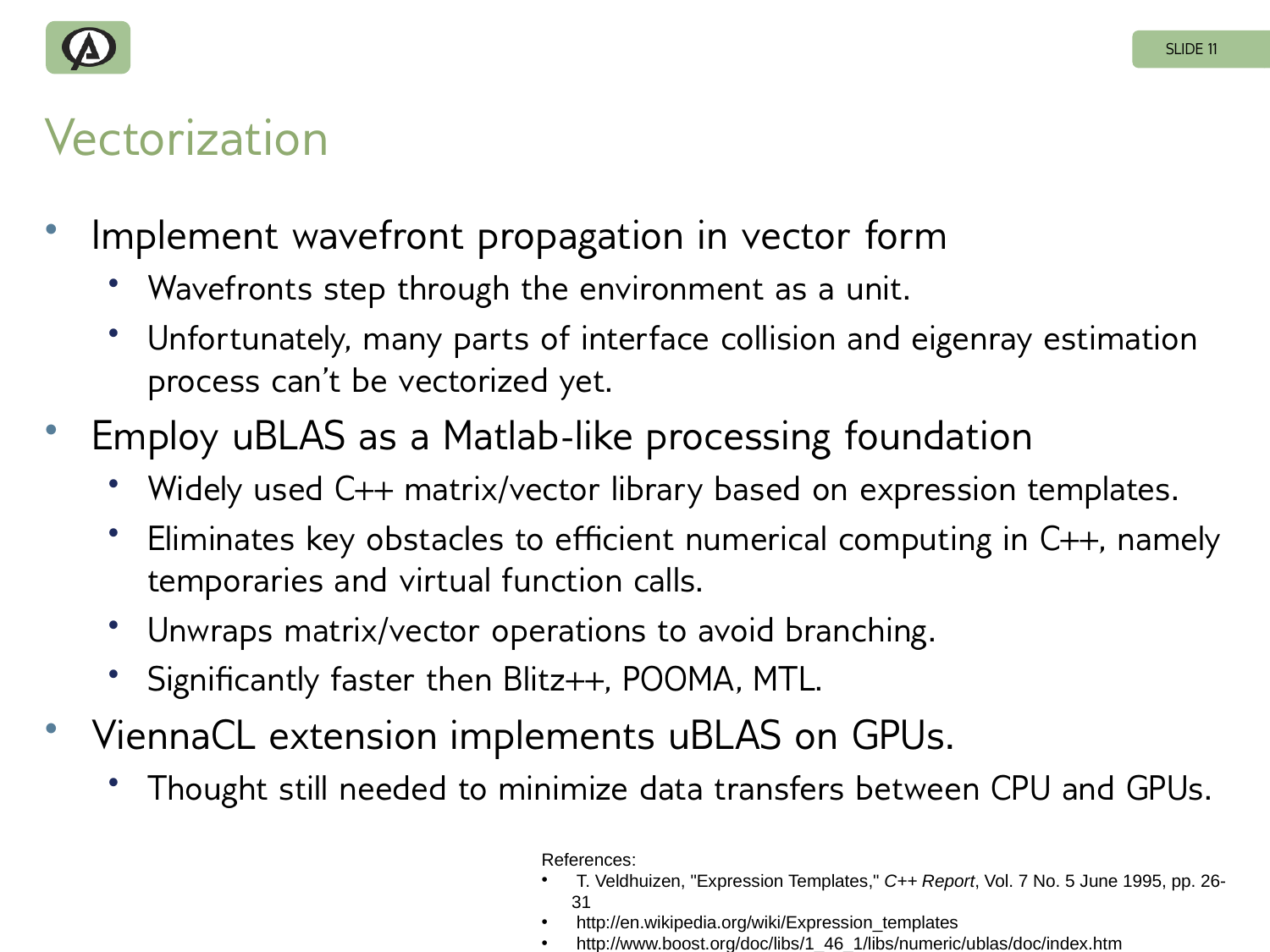

SLIDE 11
# Vectorization
Implement wavefront propagation in vector form
Wavefronts step through the environment as a unit.
Unfortunately, many parts of interface collision and eigenray estimation process can’t be vectorized yet.
Employ uBLAS as a Matlab-like processing foundation
Widely used C++ matrix/vector library based on expression templates.
Eliminates key obstacles to efficient numerical computing in C++, namely temporaries and virtual function calls.
Unwraps matrix/vector operations to avoid branching.
Significantly faster then Blitz++, POOMA, MTL.
ViennaCL extension implements uBLAS on GPUs.
Thought still needed to minimize data transfers between CPU and GPUs.

References:
 T. Veldhuizen, "Expression Templates," C++ Report, Vol. 7 No. 5 June 1995, pp. 26-31
 http://en.wikipedia.org/wiki/Expression_templates
 http://www.boost.org/doc/libs/1_46_1/libs/numeric/ublas/doc/index.htm